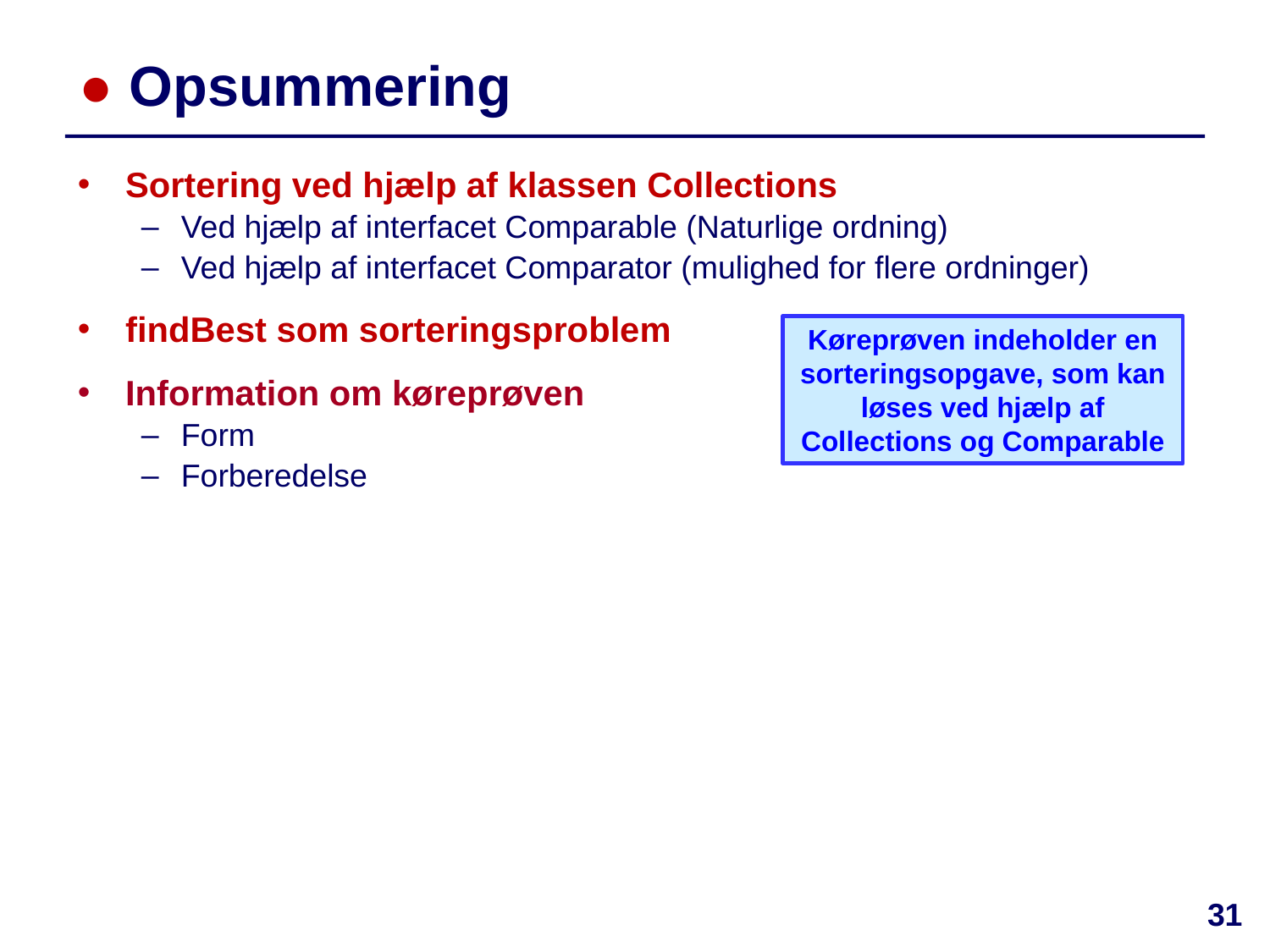

● Opsummering
Sortering ved hjælp af klassen Collections
Ved hjælp af interfacet Comparable (Naturlige ordning)
Ved hjælp af interfacet Comparator (mulighed for flere ordninger)
findBest som sorteringsproblem
Information om køreprøven
Form
Forberedelse
Køreprøven indeholder en sorteringsopgave, som kan løses ved hjælp af Collections og Comparable
31